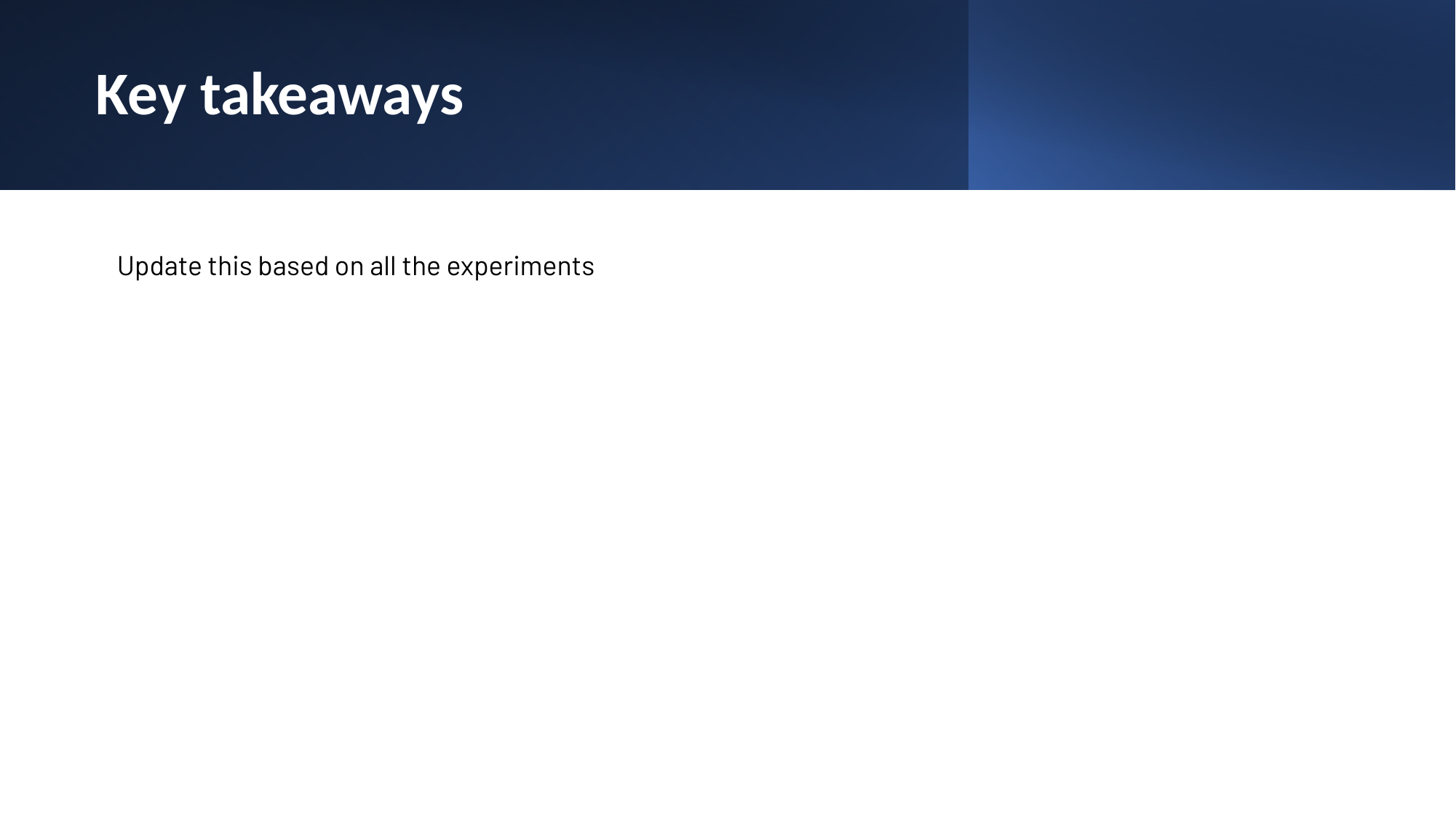

# Key takeaways
Update this based on all the experiments